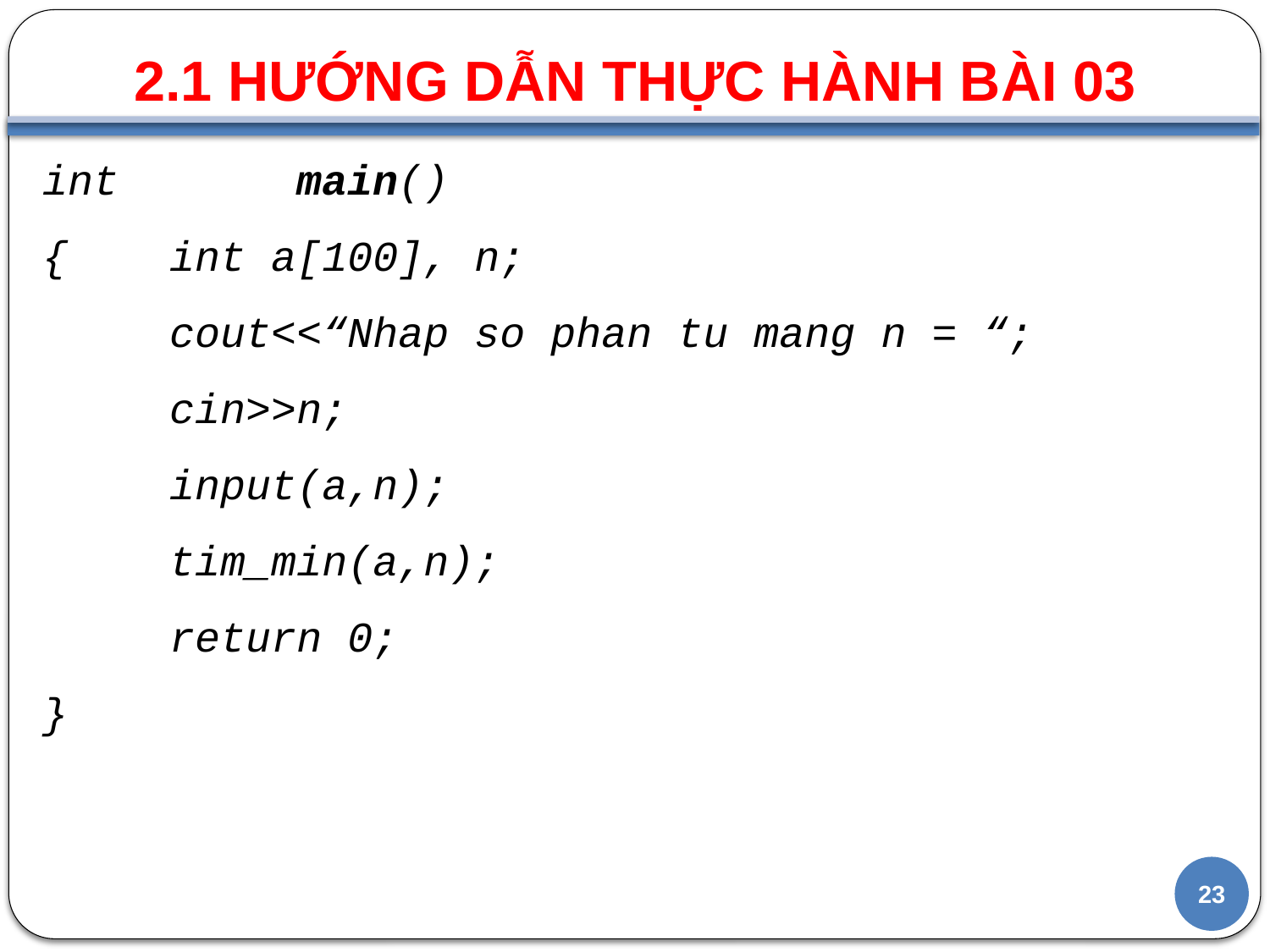

2.1 HƯỚNG DẪN THỰC HÀNH BÀI 03
#
int		main()
{	int a[100], n;
	cout<<“Nhap so phan tu mang n = “;
	cin>>n;
	input(a,n);
	tim_min(a,n);
	return 0;
}
23